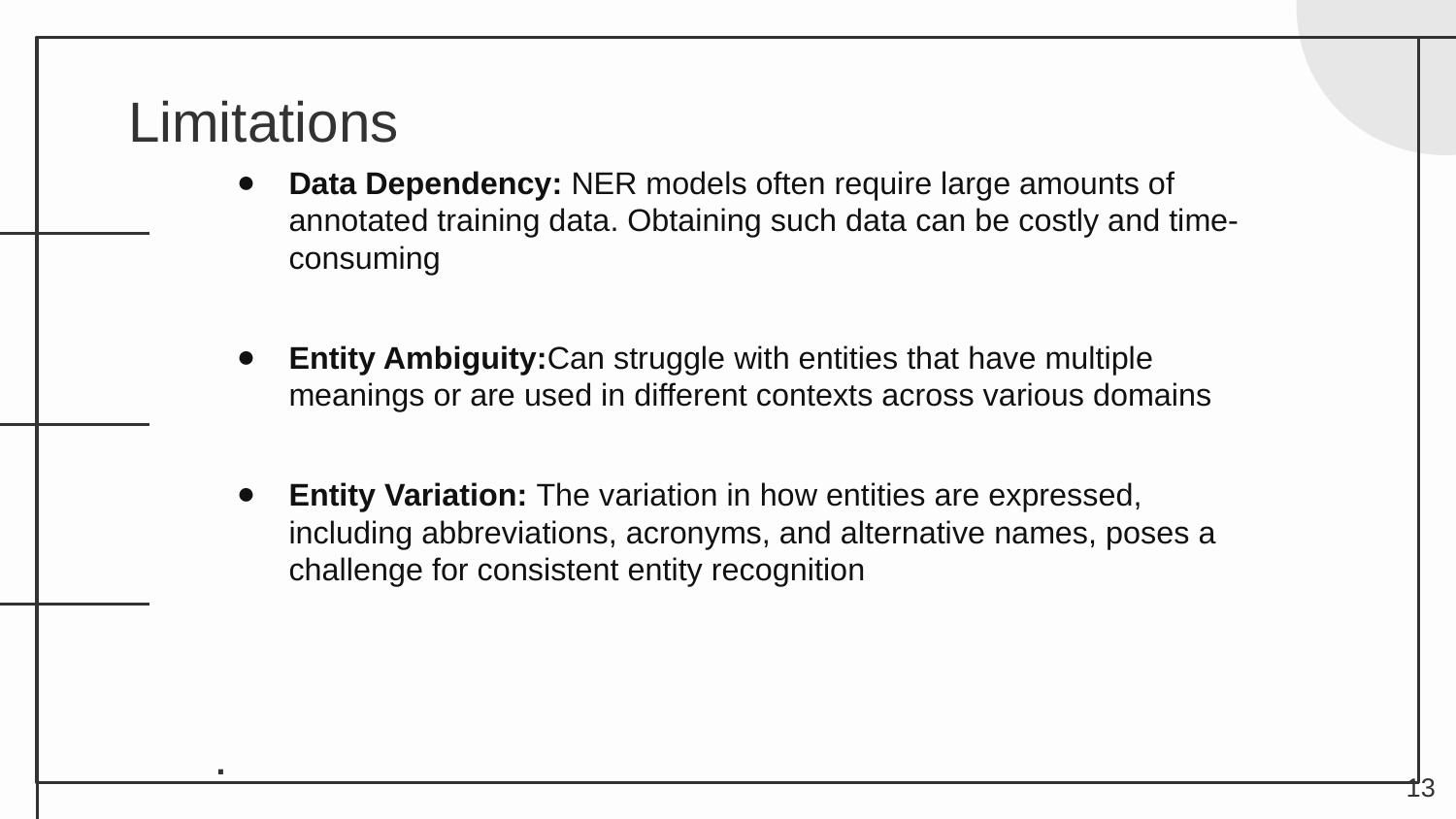

# Limitations
Data Dependency: NER models often require large amounts of annotated training data. Obtaining such data can be costly and time-consuming

Entity Ambiguity:Can struggle with entities that have multiple meanings or are used in different contexts across various domains

Entity Variation: The variation in how entities are expressed, including abbreviations, acronyms, and alternative names, poses a challenge for consistent entity recognition

.
13